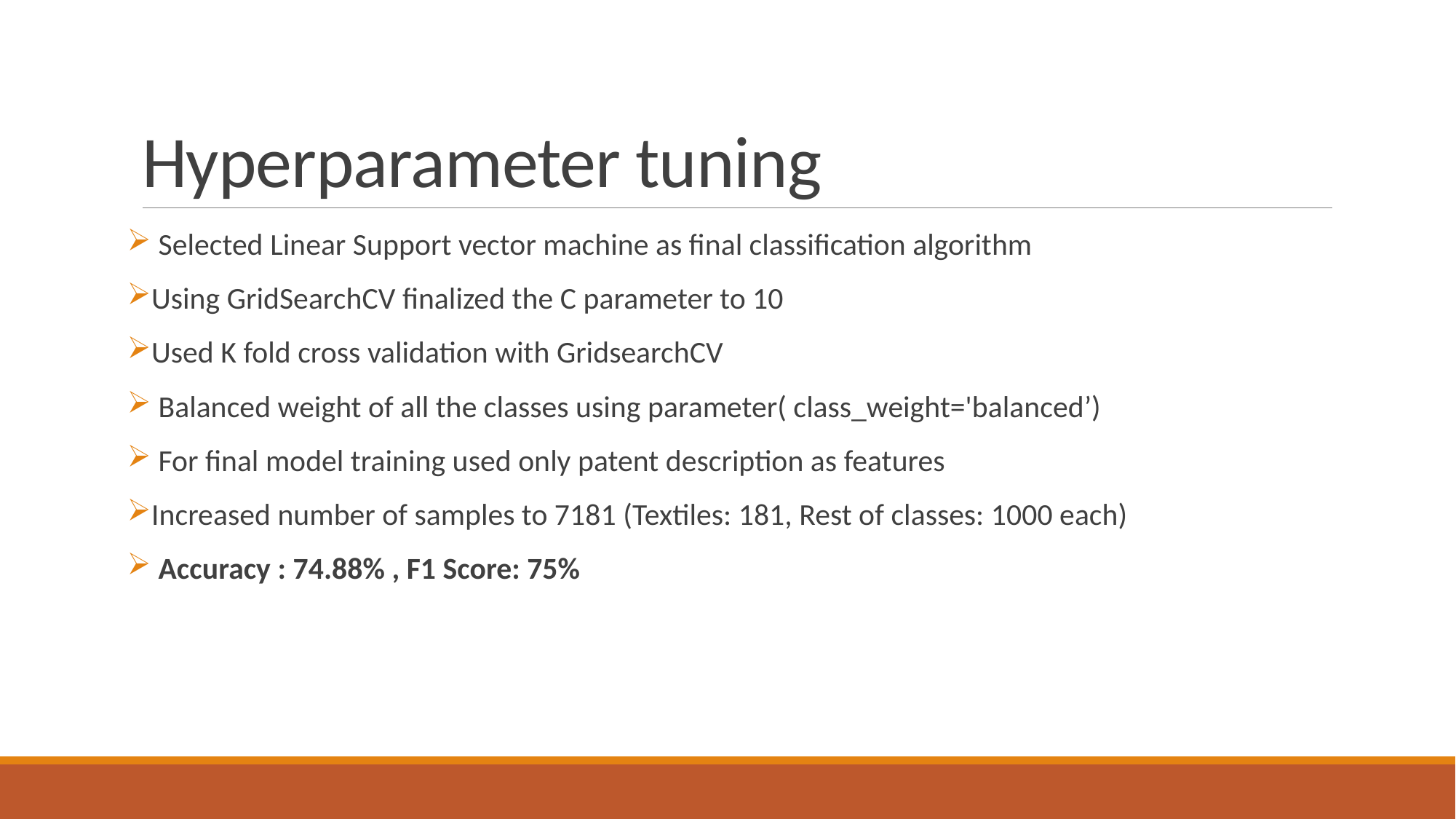

# Hyperparameter tuning
 Selected Linear Support vector machine as final classification algorithm
Using GridSearchCV finalized the C parameter to 10
Used K fold cross validation with GridsearchCV
 Balanced weight of all the classes using parameter( class_weight='balanced’)
 For final model training used only patent description as features
Increased number of samples to 7181 (Textiles: 181, Rest of classes: 1000 each)
 Accuracy : 74.88% , F1 Score: 75%